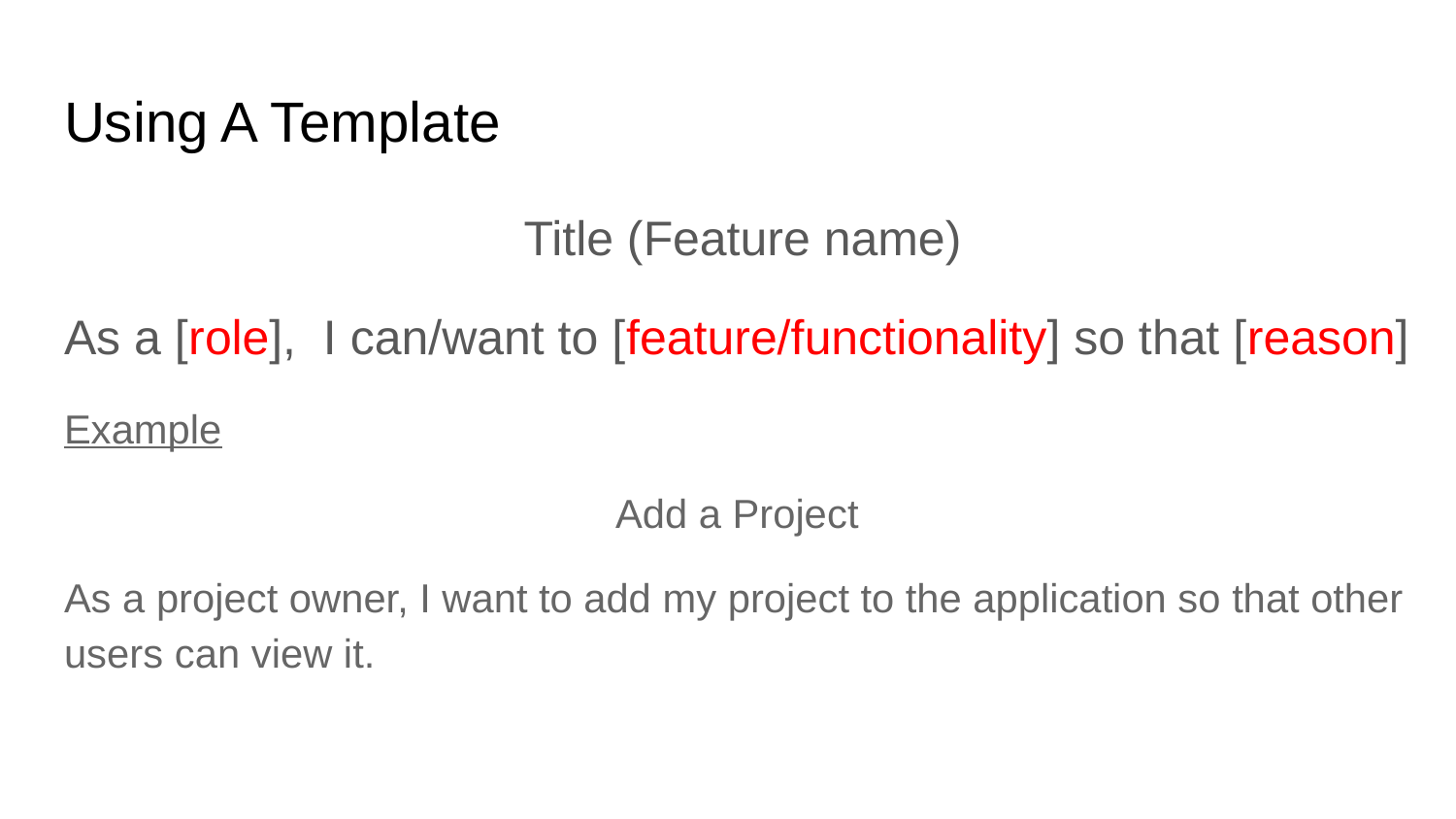

# Using A Template
Title (Feature name)
As a [role],  I can/want to [feature/functionality] so that [reason]
Example
Add a Project
As a project owner, I want to add my project to the application so that other users can view it.